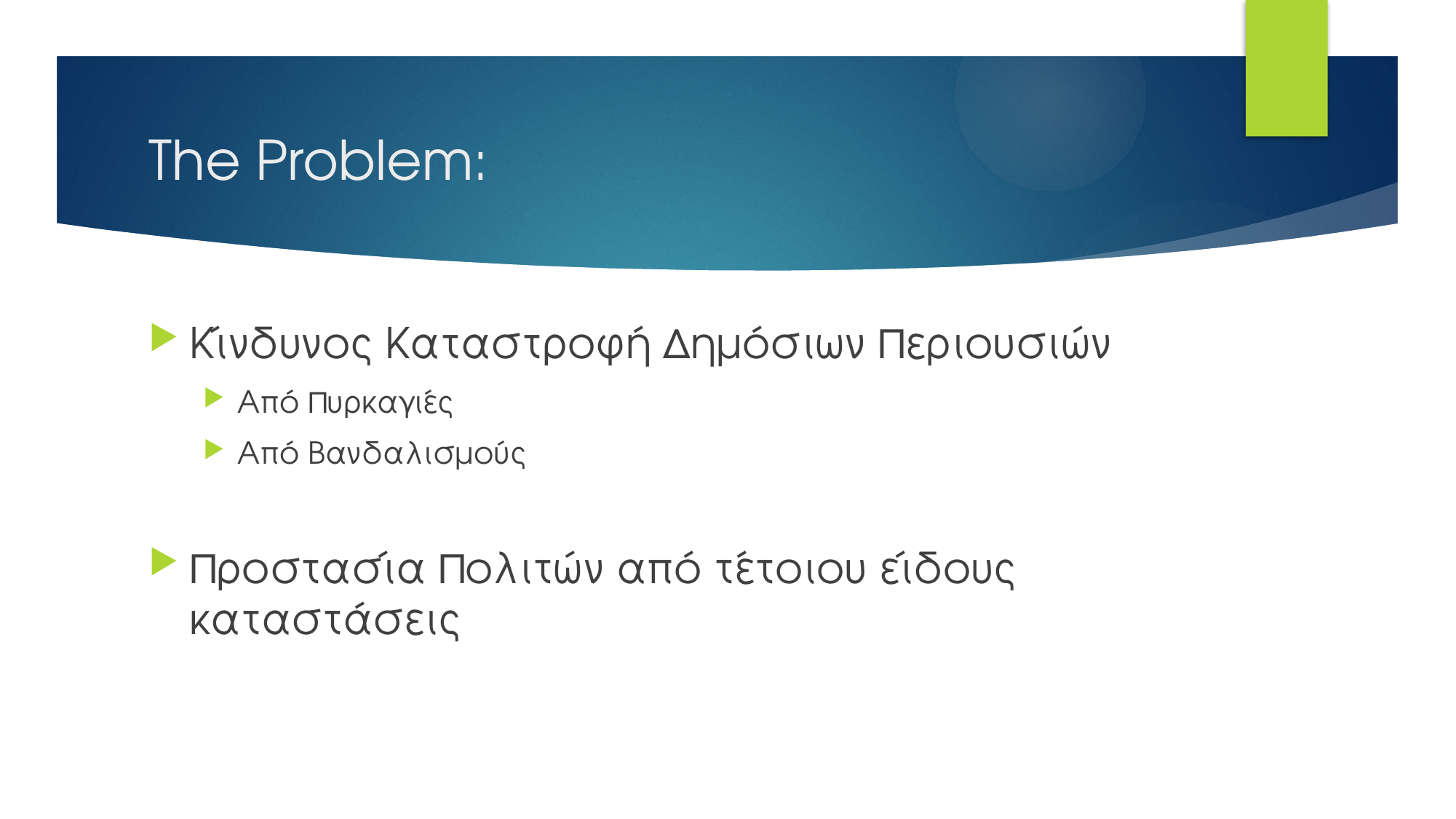

# The Problem:
Κίνδυνος Καταστροφή Δημόσιων Περιουσιών
Από Πυρκαγιές
Από Βανδαλισμούς

Προστασία Πολιτών από τέτοιου είδους καταστάσεις